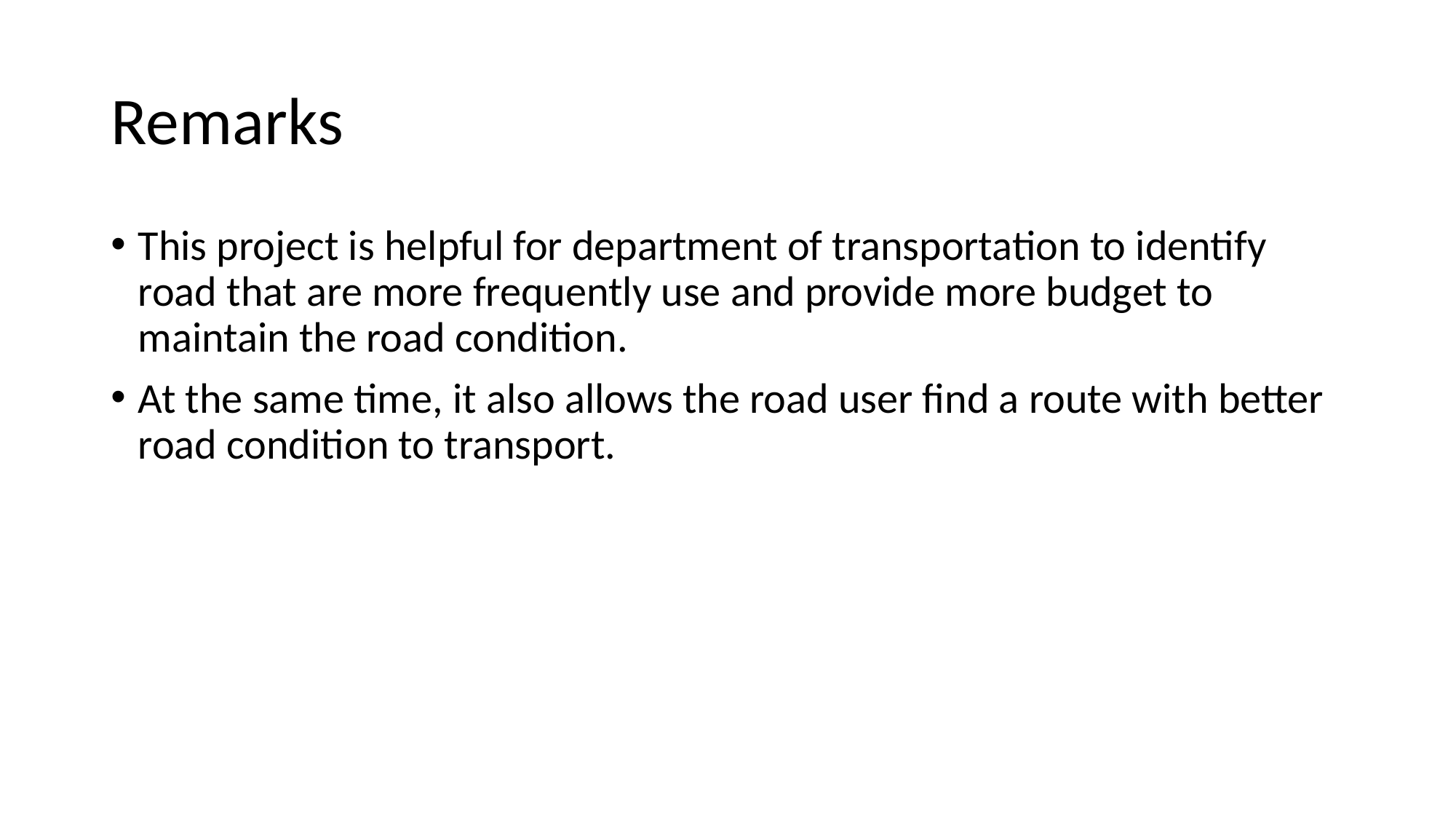

# Remarks
This project is helpful for department of transportation to identify road that are more frequently use and provide more budget to maintain the road condition.
At the same time, it also allows the road user find a route with better road condition to transport.